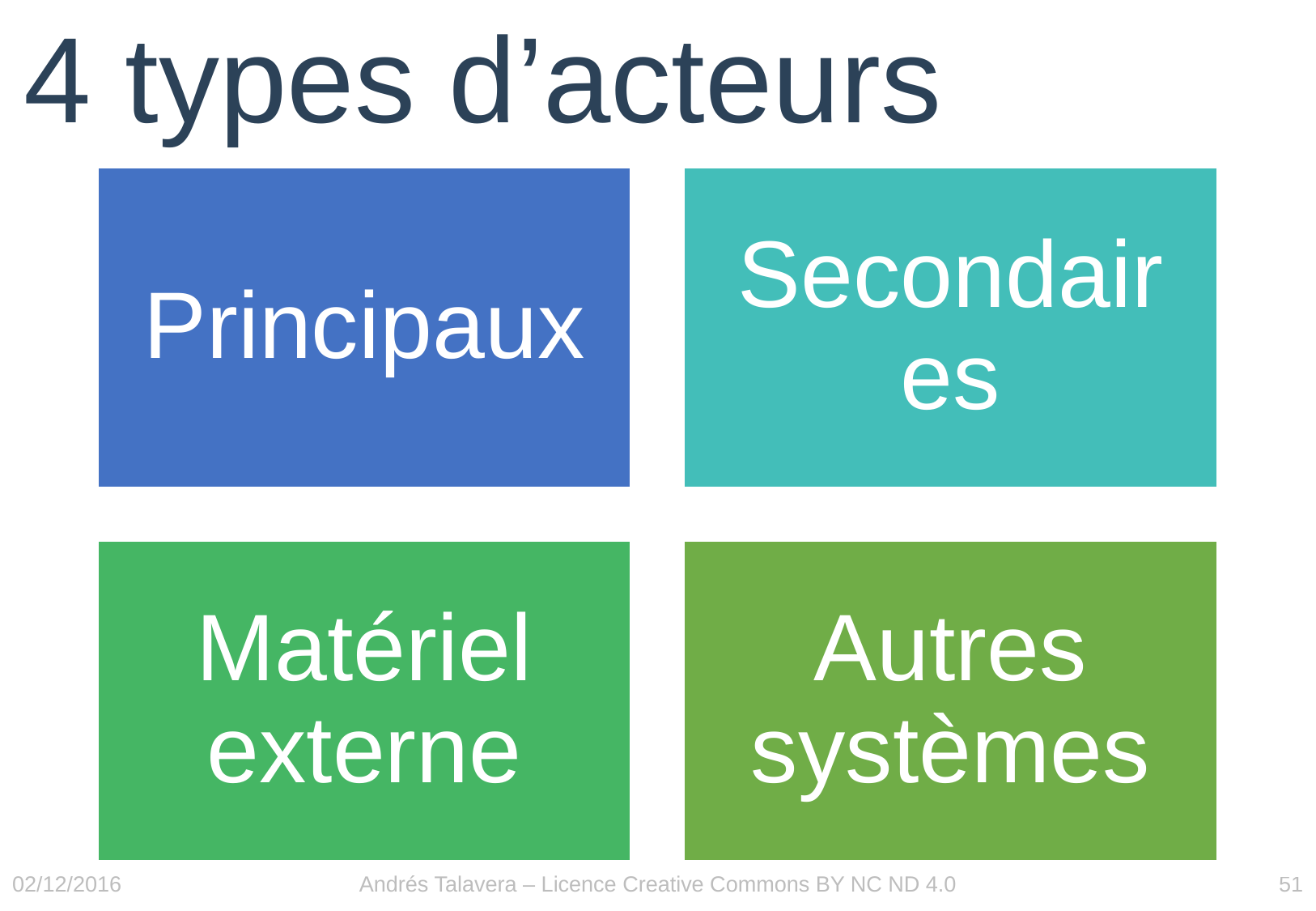

# 4 types d’acteurs
Principaux
Secondaires
Matériel externe
Autres systèmes
02/12/2016
Andrés Talavera – Licence Creative Commons BY NC ND 4.0
51